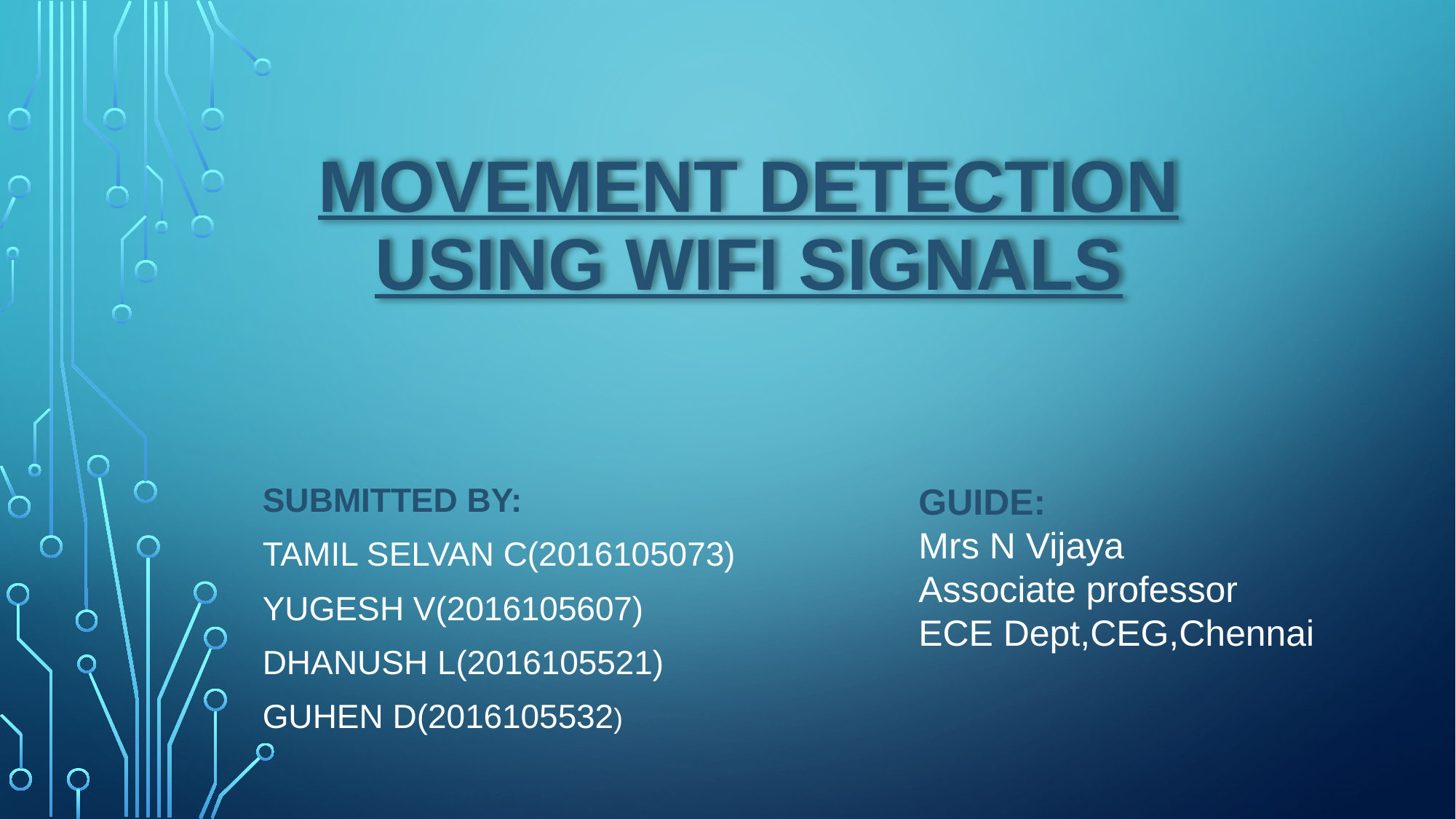

# Movement detection using wifi signals
SUBMITTED BY:
TAMIL SELVAN C(2016105073)
YUGESH V(2016105607)
DHANUSH L(2016105521)
GUHEN D(2016105532)
GUIDE:
Mrs N Vijaya
Associate professor
ECE Dept,CEG,Chennai